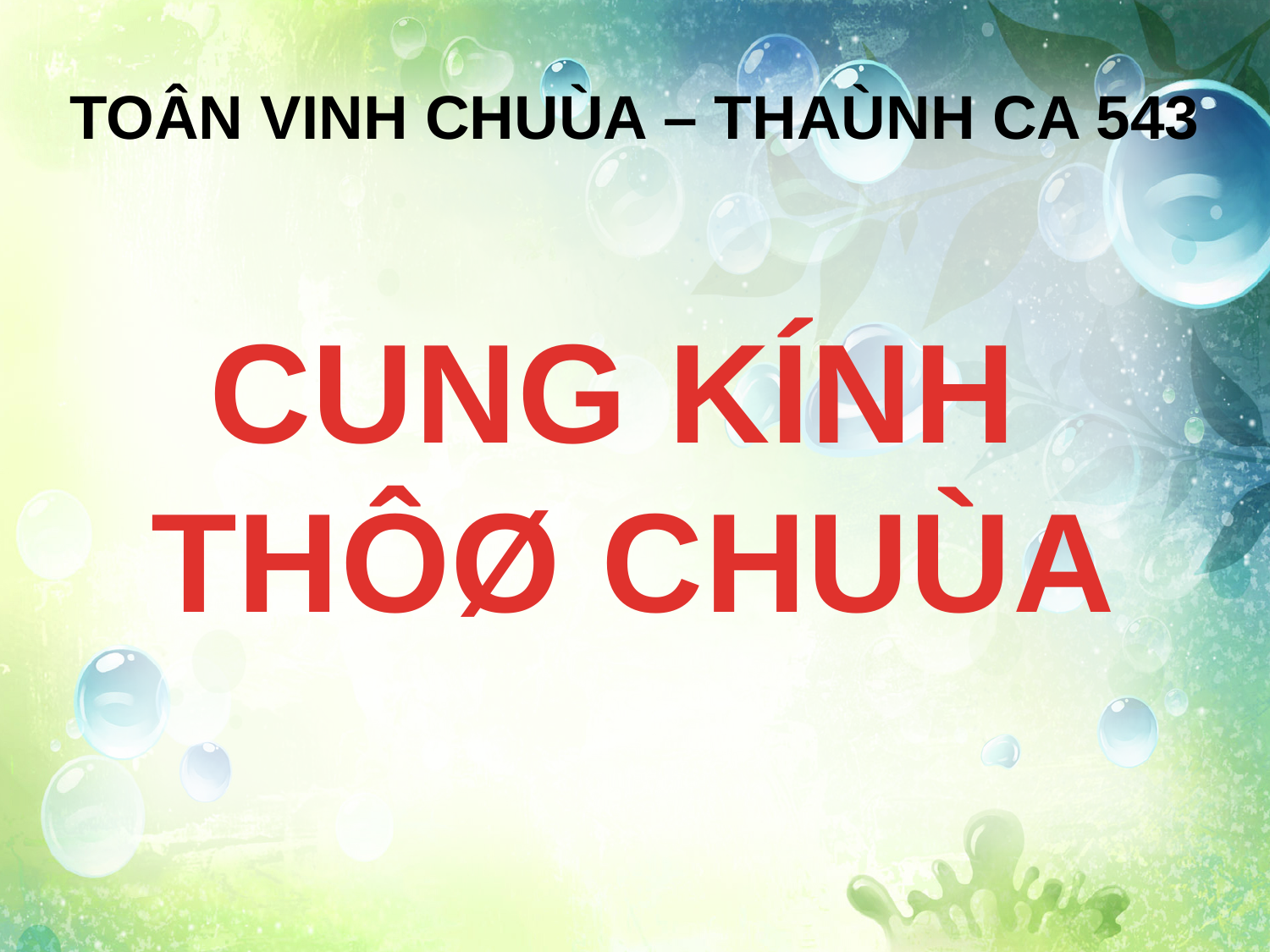

TOÂN VINH CHUÙA – THAÙNH CA 543
CUNG KÍNH
THÔØ CHUÙA